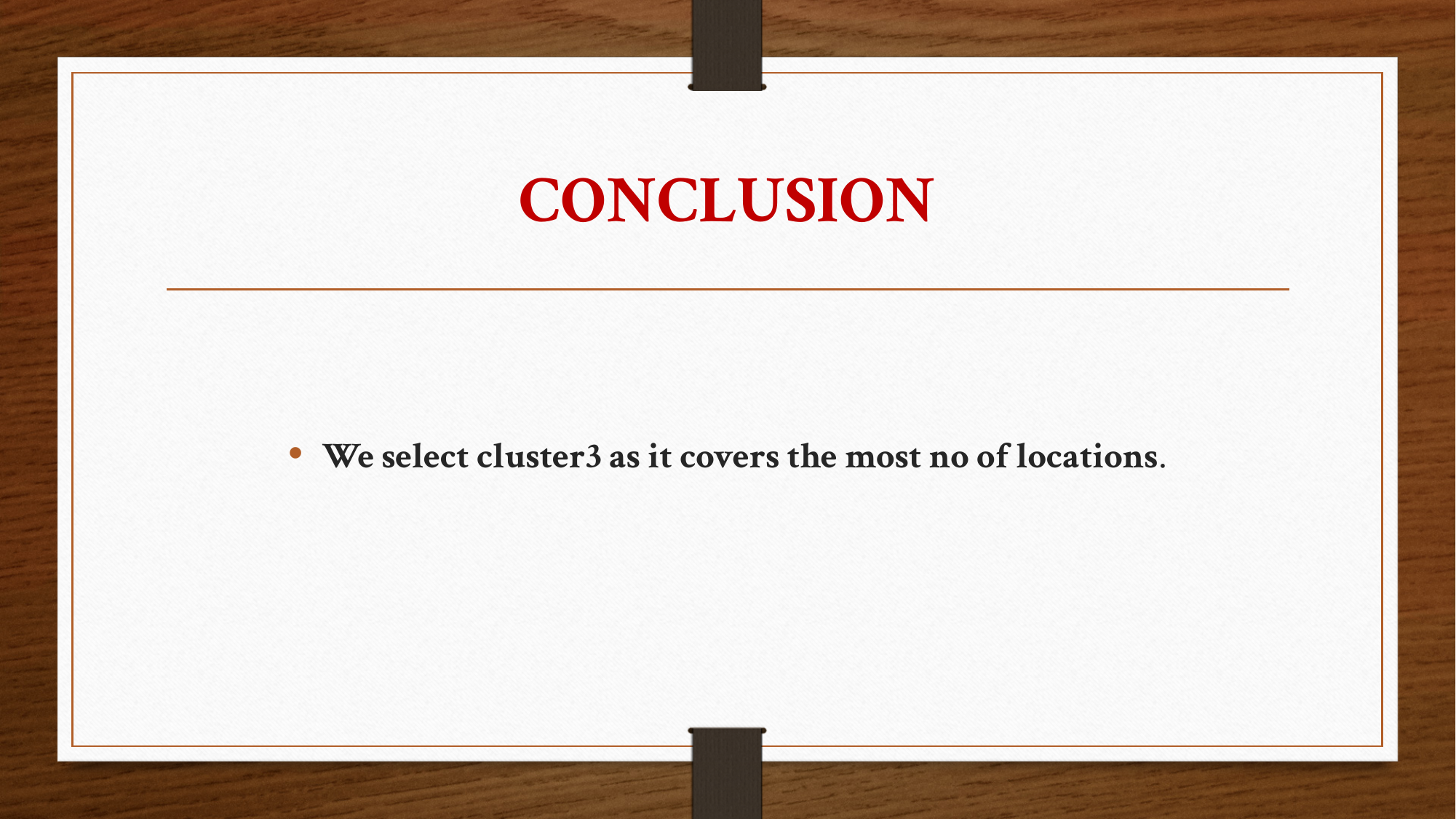

# CONCLUSION

We select cluster3 as it covers the most no of locations.